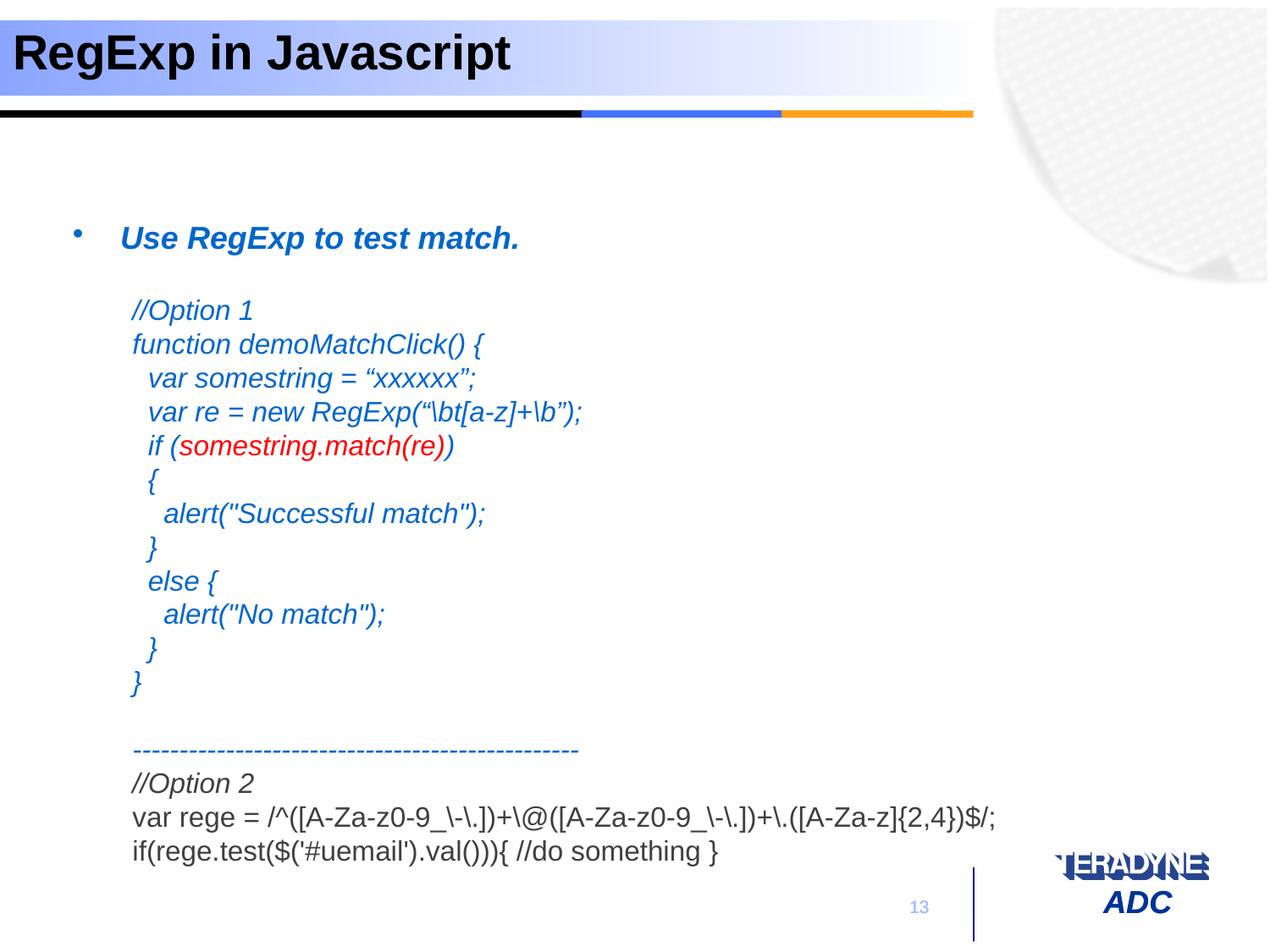

# RegExp in Javascript

Use RegExp to test match.

//Option 1
function demoMatchClick() {
  var somestring = “xxxxxx”;
  var re = new RegExp(“\bt[a-z]+\b”);
  if (somestring.match(re))
  {
    alert("Successful match");
  }
  else {
    alert("No match");
  }
}

------------------------------------------------
//Option 2
var rege = /^([A-Za-z0-9_\-\.])+\@([A-Za-z0-9_\-\.])+\.([A-Za-z]{2,4})$/; if(rege.test($('#uemail').val())){ //do something }